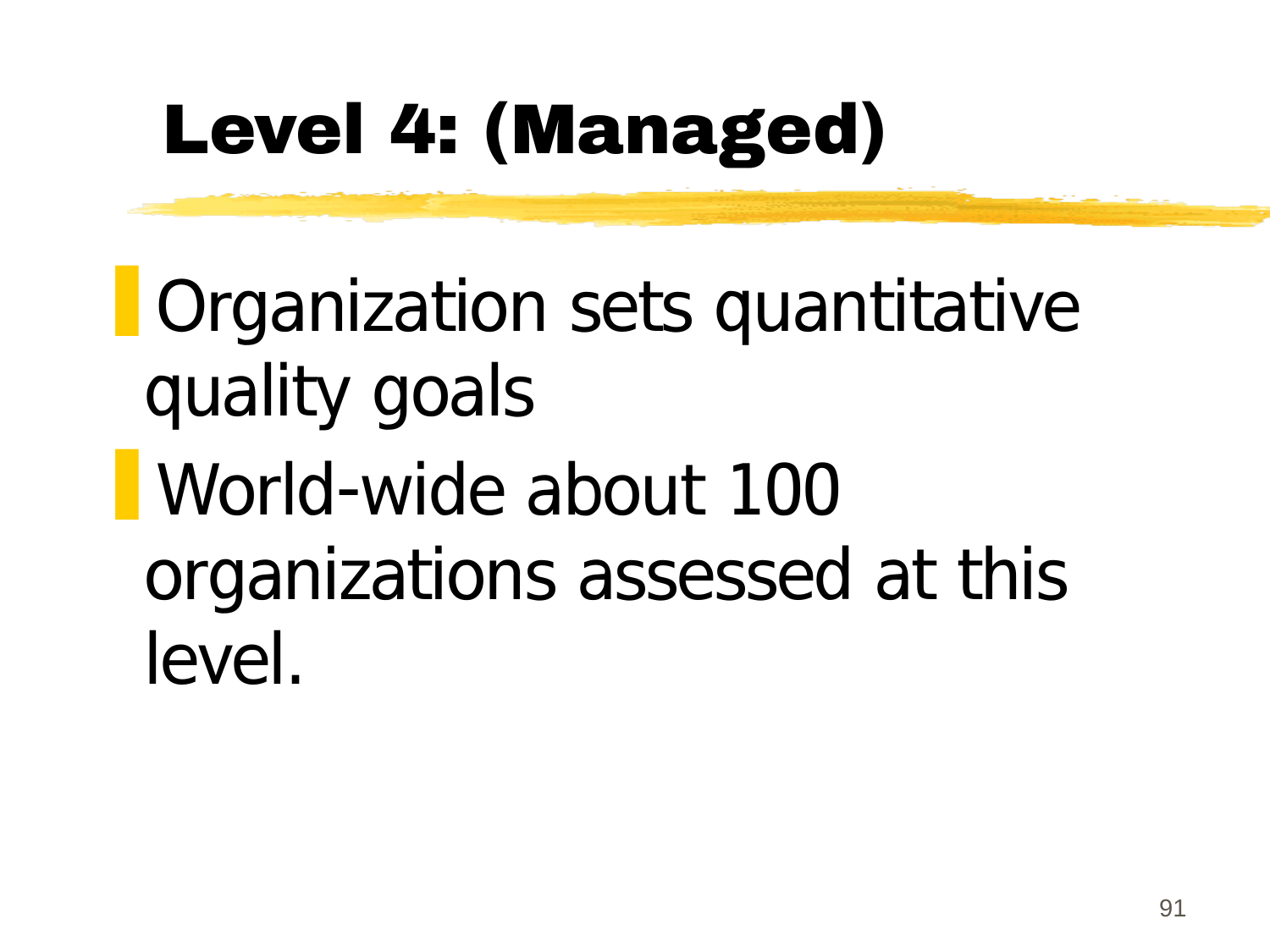

# Level 4: (Managed)
Organization sets quantitative quality goals
World-wide about 100 organizations assessed at this level.
91